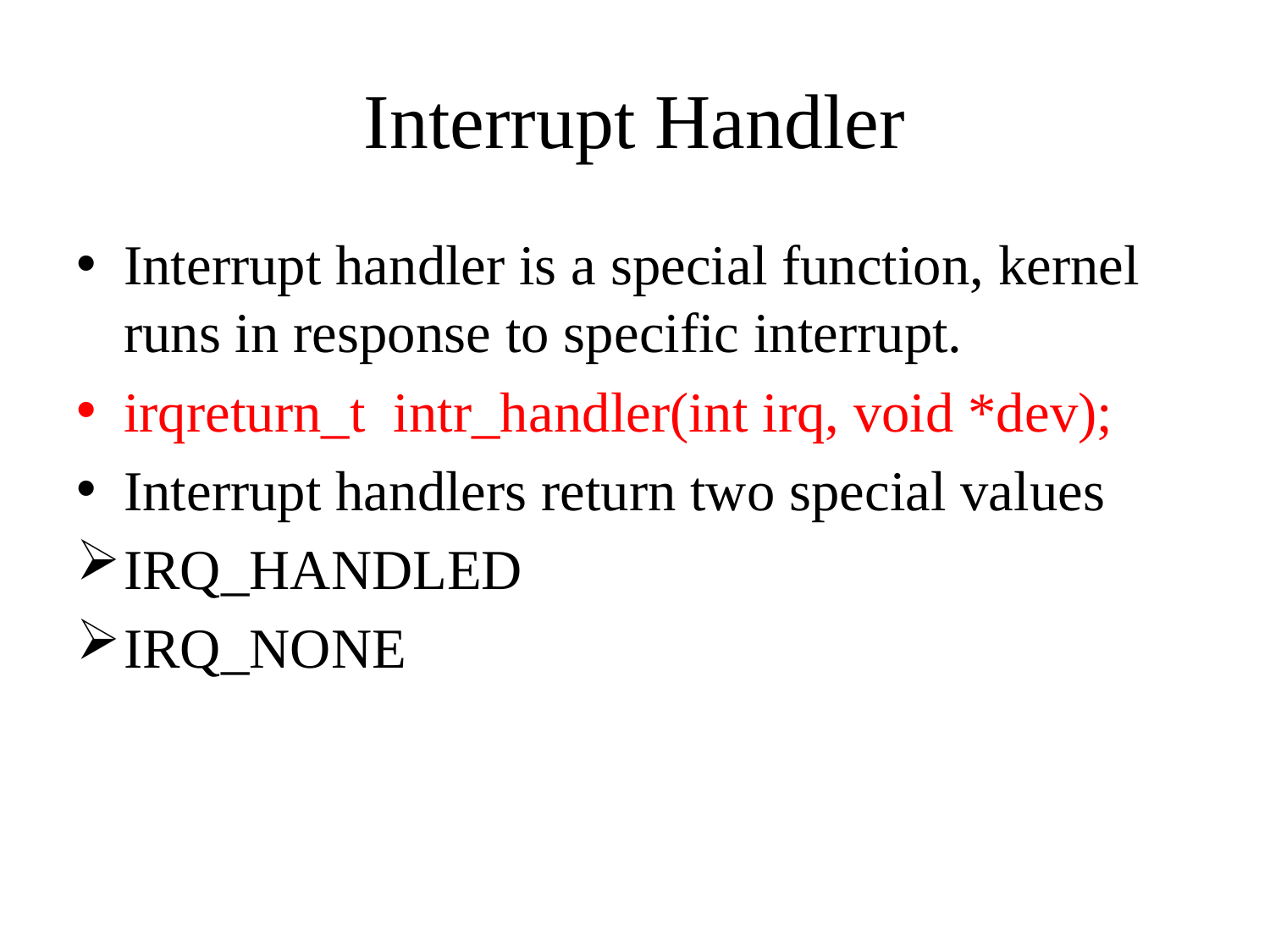

# Interrupt Handler
Interrupt handler is a special function, kernel runs in response to specific interrupt.
irqreturn_t  intr_handler(int irq, void *dev);
Interrupt handlers return two special values
IRQ_HANDLED
IRQ_NONE